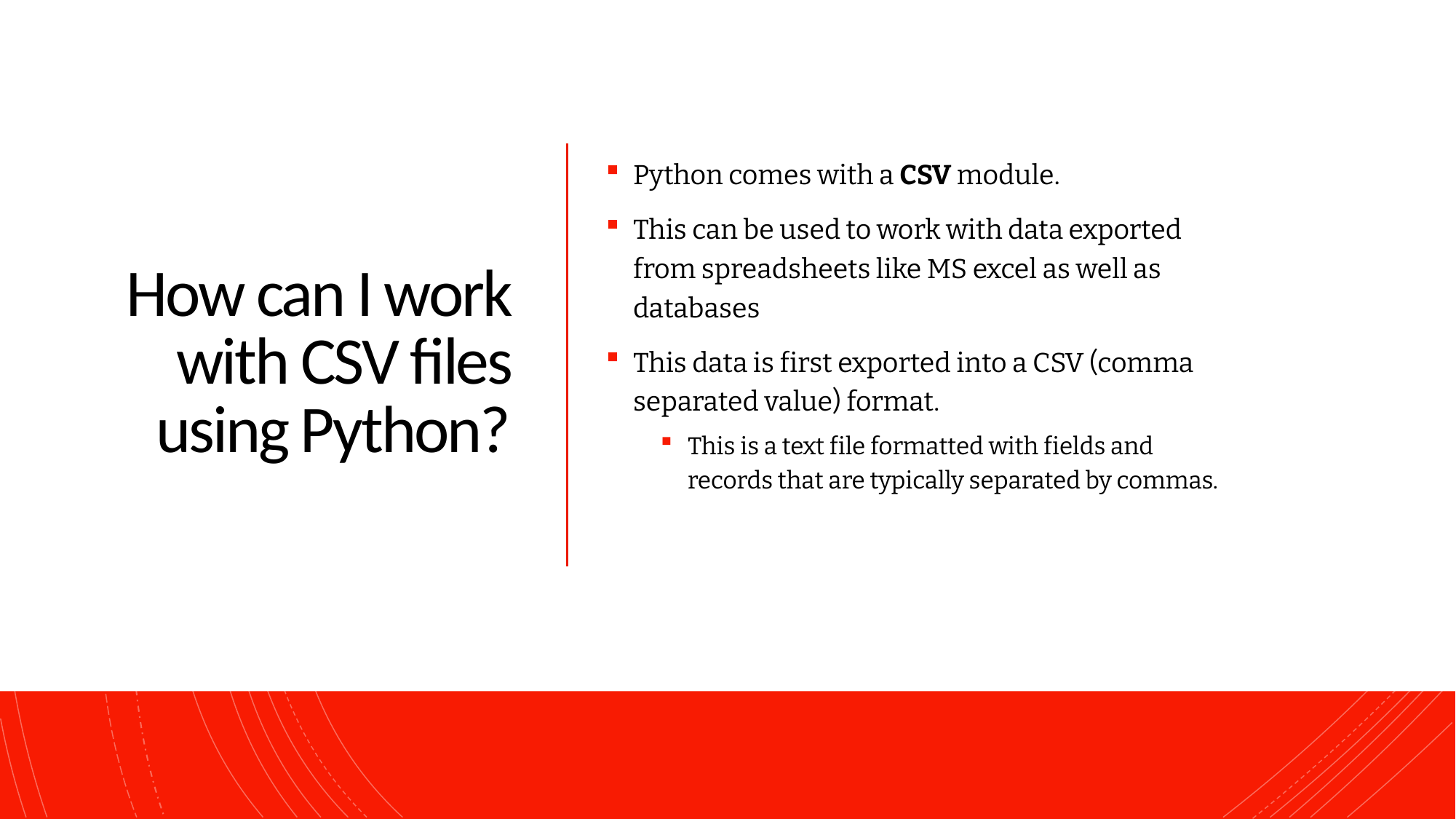

Python comes with a CSV module.
This can be used to work with data exported from spreadsheets like MS excel as well as databases
This data is first exported into a CSV (comma separated value) format.
This is a text file formatted with fields and records that are typically separated by commas.
# How can I work with CSV files using Python?